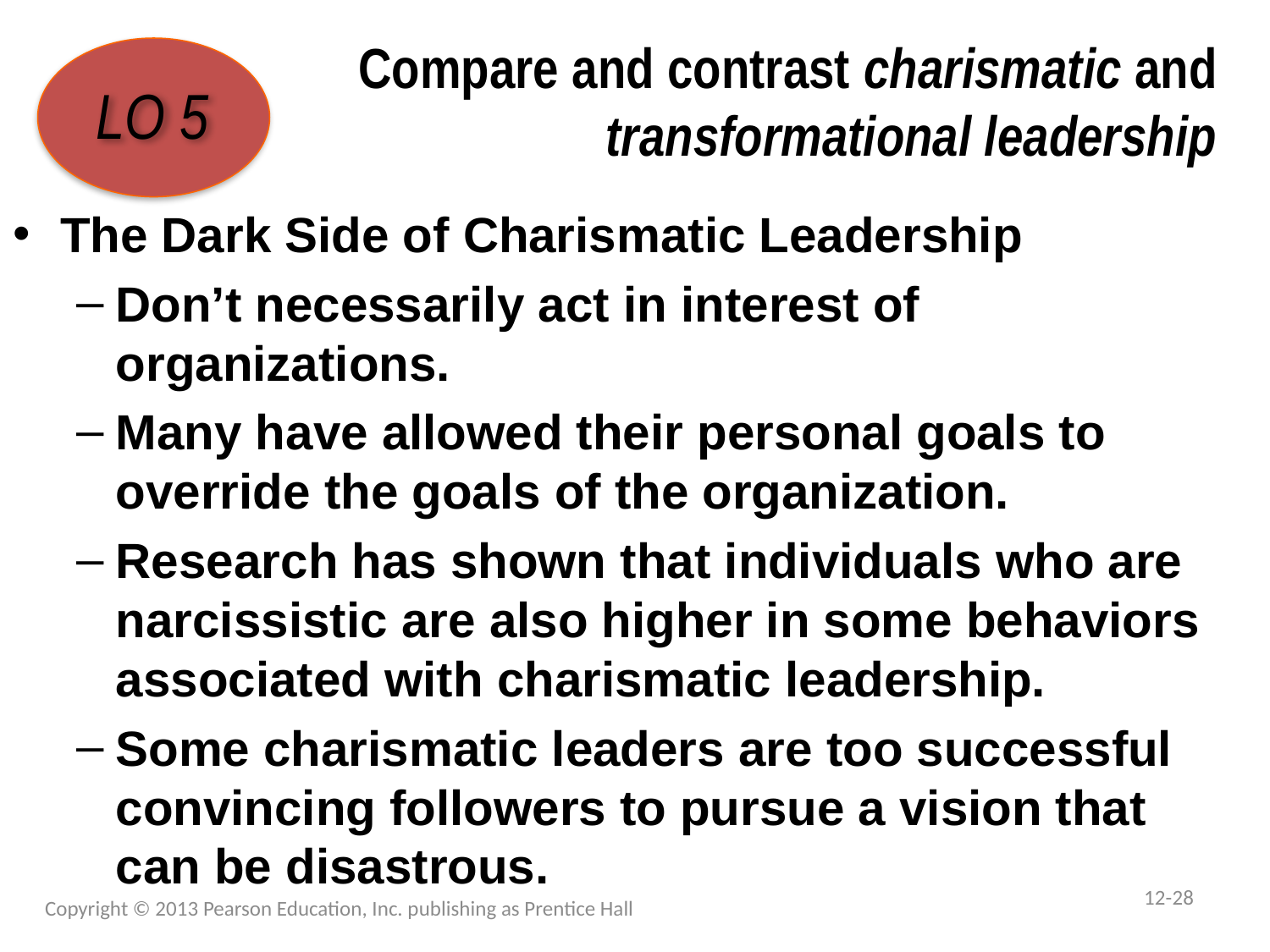

# Compare and contrast charismatic and transformational leadership

LO 5
The Dark Side of Charismatic Leadership
Don’t necessarily act in interest of organizations.
Many have allowed their personal goals to override the goals of the organization.
Research has shown that individuals who are narcissistic are also higher in some behaviors associated with charismatic leadership.
Some charismatic leaders are too successful convincing followers to pursue a vision that can be disastrous.
12-28
Copyright © 2013 Pearson Education, Inc. publishing as Prentice Hall
1